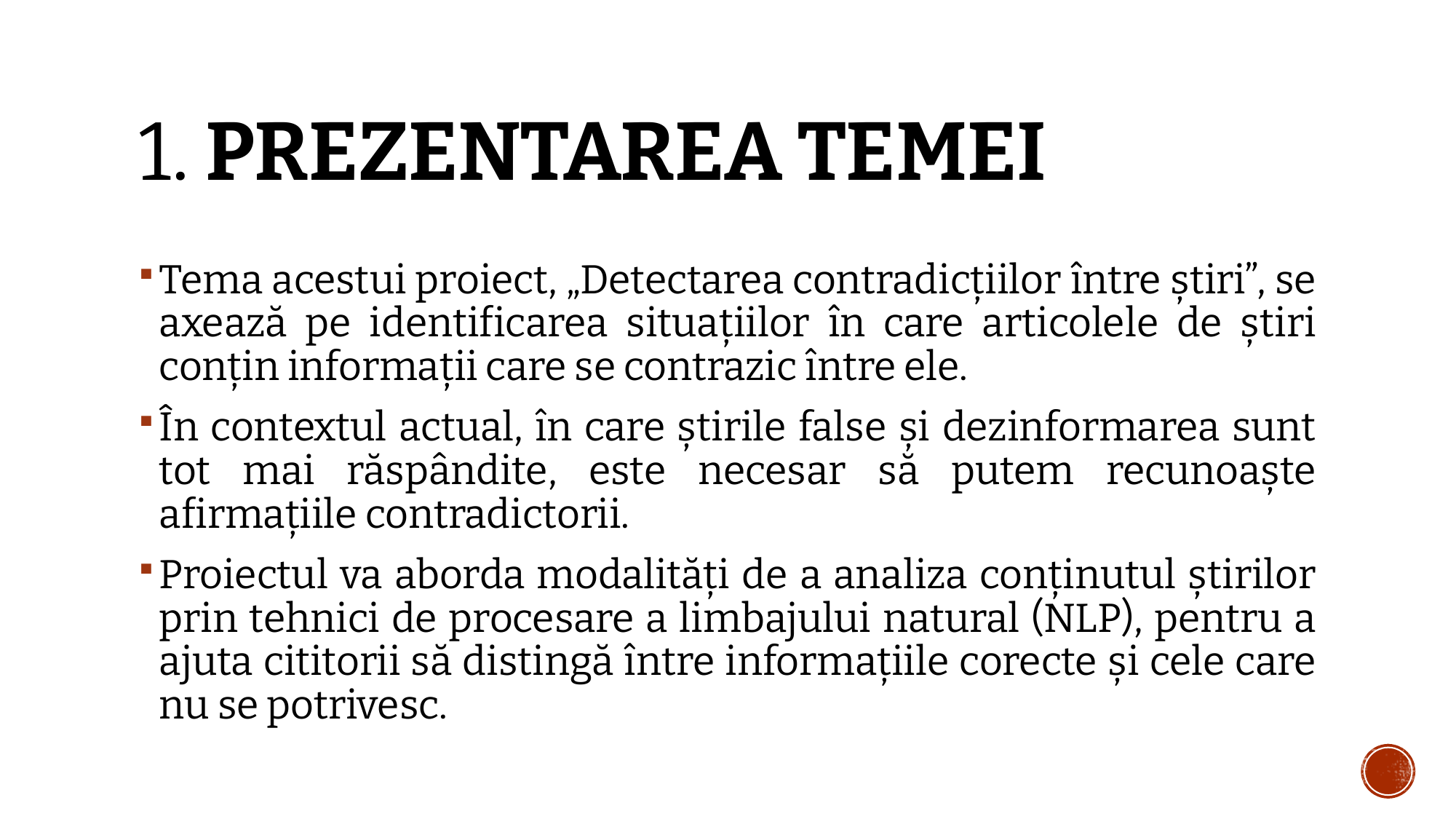

# 1. Prezentarea temei
Tema acestui proiect, „Detectarea contradicțiilor între știri”, se axează pe identificarea situațiilor în care articolele de știri conțin informații care se contrazic între ele.
În contextul actual, în care știrile false și dezinformarea sunt tot mai răspândite, este necesar să putem recunoaște afirmațiile contradictorii.
Proiectul va aborda modalități de a analiza conținutul știrilor prin tehnici de procesare a limbajului natural (NLP), pentru a ajuta cititorii să distingă între informațiile corecte și cele care nu se potrivesc.